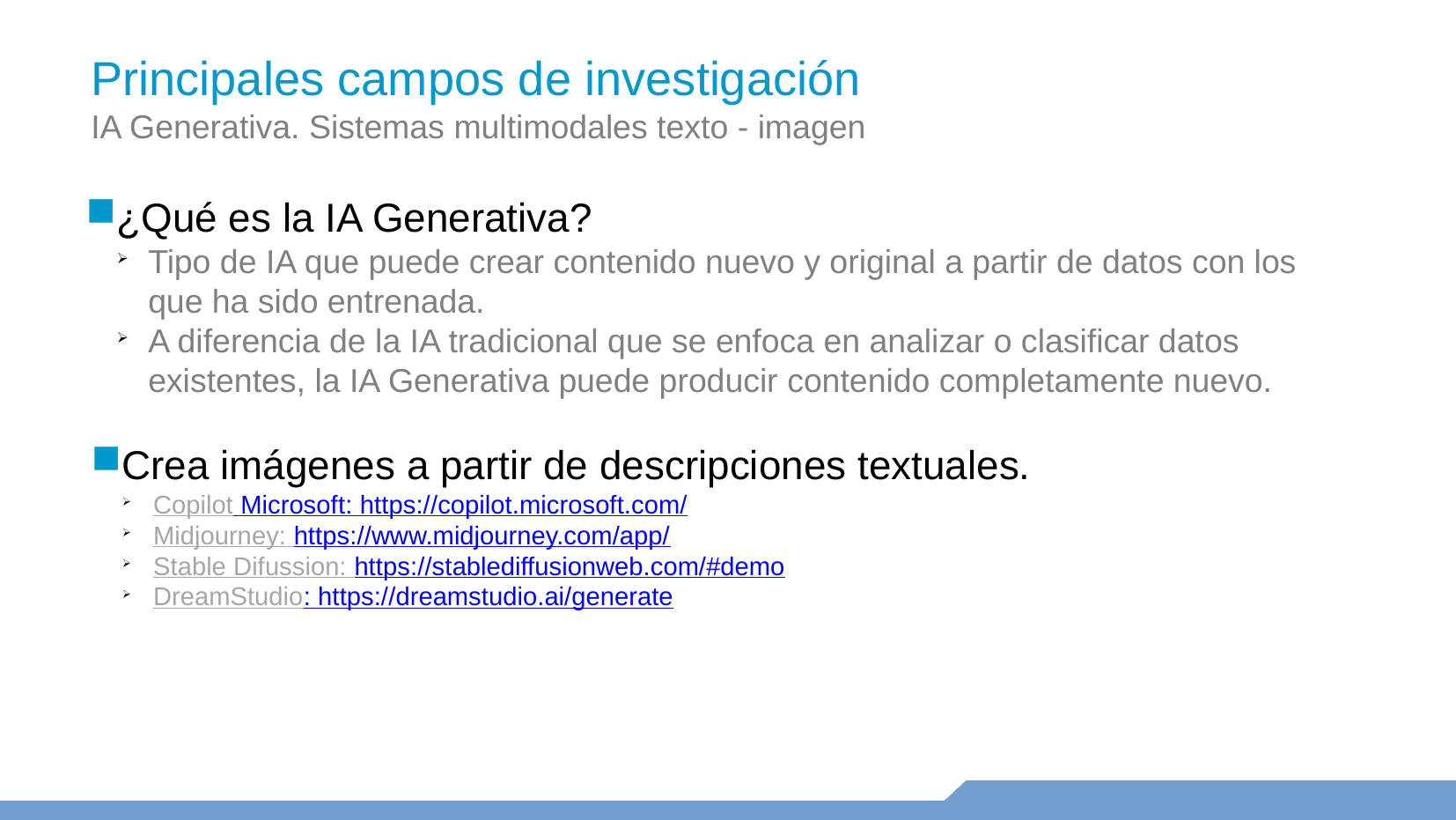

Principales campos de investigación
IA Generativa. Sistemas multimodales texto - imagen
¿Qué es la IA Generativa?
Tipo de IA que puede crear contenido nuevo y original a partir de datos con los que ha sido entrenada.
A diferencia de la IA tradicional que se enfoca en analizar o clasificar datos existentes, la IA Generativa puede producir contenido completamente nuevo.

Crea imágenes a partir de descripciones textuales.
Copilot Microsoft: https://copilot.microsoft.com/
Midjourney: https://www.midjourney.com/app/
Stable Difussion: https://stablediffusionweb.com/#demo
DreamStudio: https://dreamstudio.ai/generate